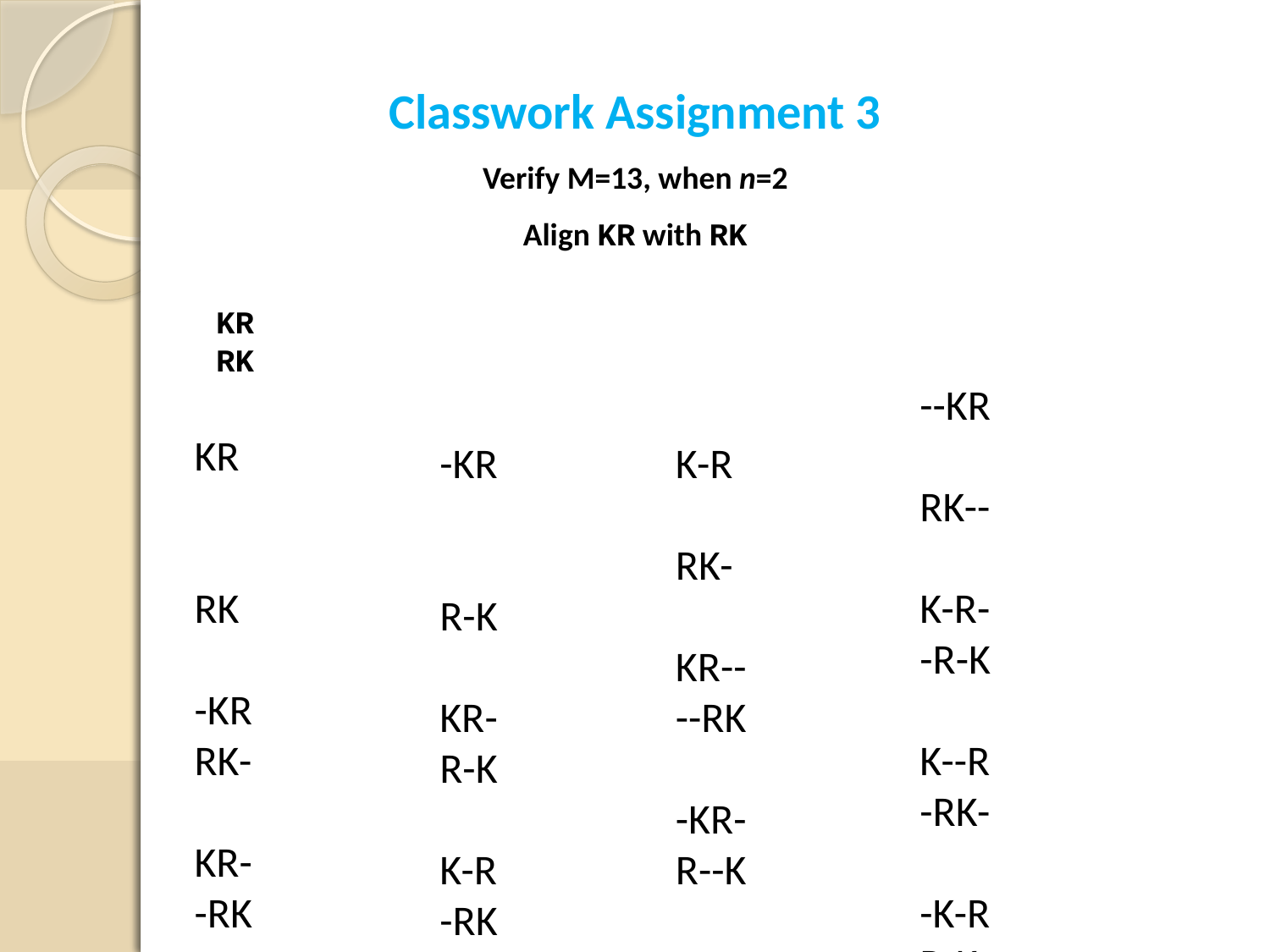

Classwork Assignment 3
Verify M=13, when n=2
Align KR with RK
KR
RK
--KR
RK--

K-R-
-R-K

K--R
-RK-

-K-R
R-K-
KR
RK

-KR
RK-

KR-
-RK

-KR
R-K

KR-
R-K

K-R
-RK

K-R
RK-

KR--
--RK

-KR-
R--K